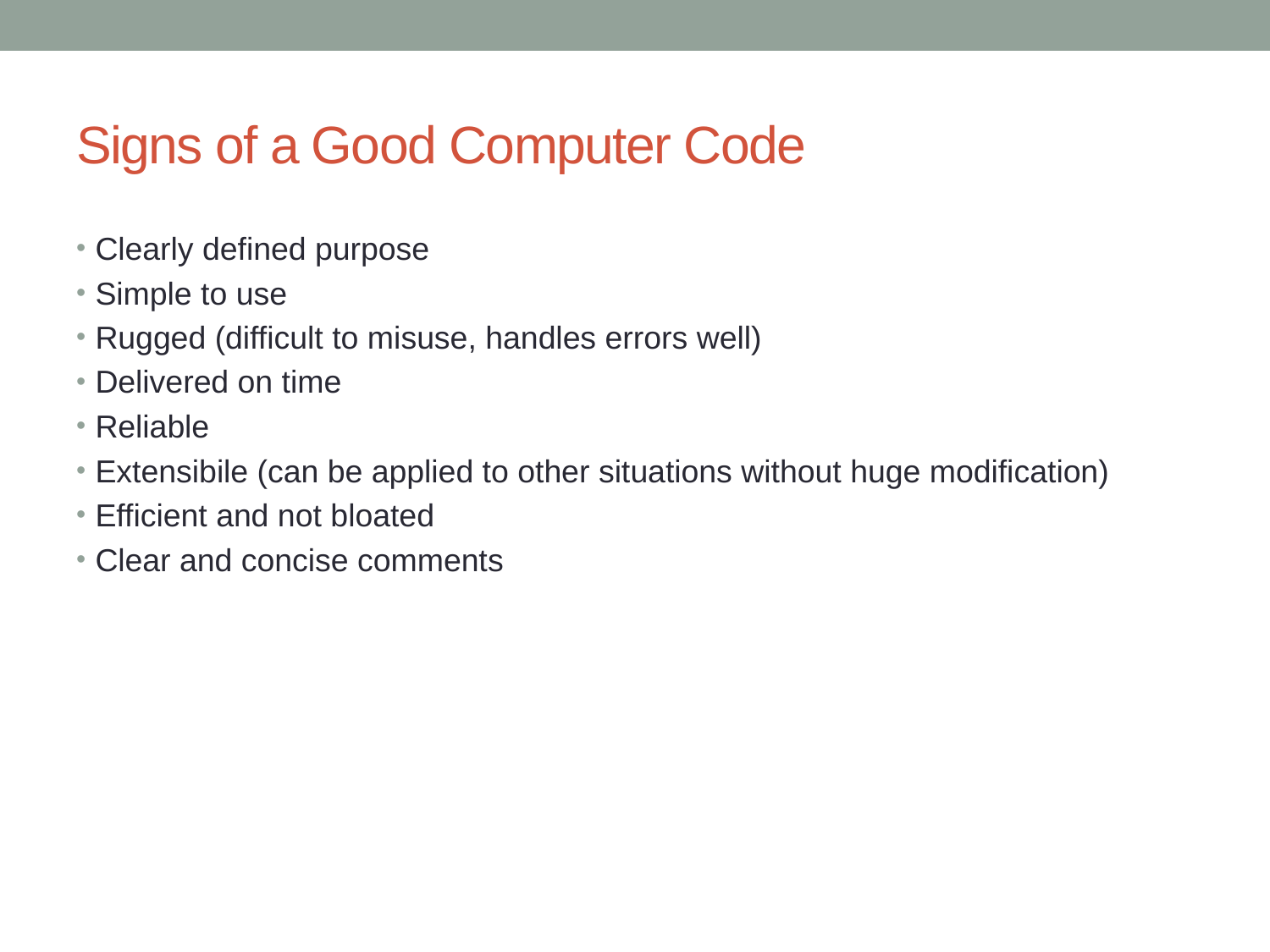

# Signs of a Good Computer Code
Clearly defined purpose
Simple to use
Rugged (difficult to misuse, handles errors well)
Delivered on time
Reliable
Extensibile (can be applied to other situations without huge modification)
Efficient and not bloated
Clear and concise comments